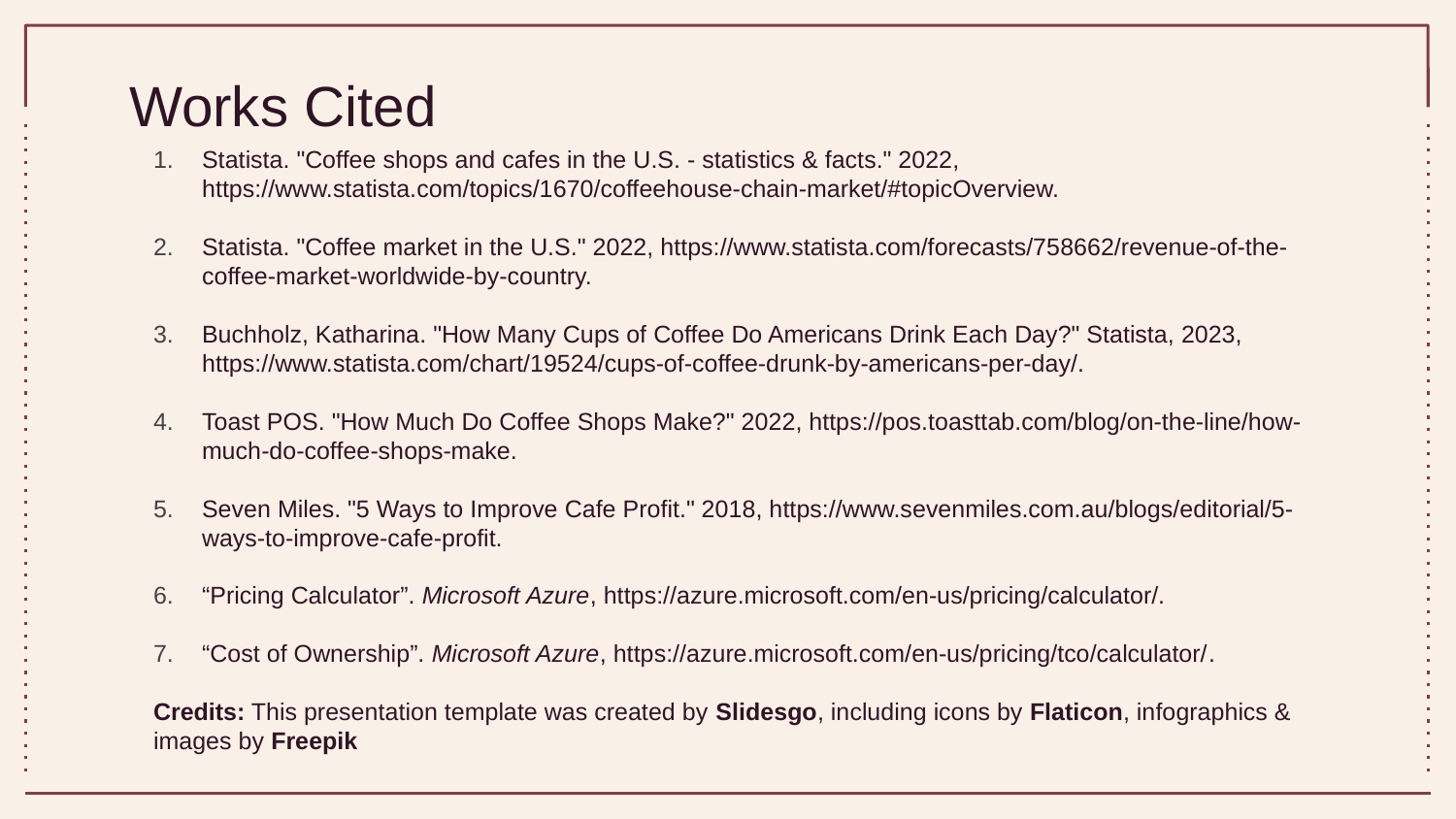

# Works Cited

Statista. "Coffee shops and cafes in the U.S. - statistics & facts." 2022, https://www.statista.com/topics/1670/coffeehouse-chain-market/#topicOverview.

Statista. "Coffee market in the U.S." 2022, https://www.statista.com/forecasts/758662/revenue-of-the-coffee-market-worldwide-by-country.

Buchholz, Katharina. "How Many Cups of Coffee Do Americans Drink Each Day?" Statista, 2023, https://www.statista.com/chart/19524/cups-of-coffee-drunk-by-americans-per-day/.

Toast POS. "How Much Do Coffee Shops Make?" 2022, https://pos.toasttab.com/blog/on-the-line/how-much-do-coffee-shops-make.

Seven Miles. "5 Ways to Improve Cafe Profit." 2018, https://www.sevenmiles.com.au/blogs/editorial/5-ways-to-improve-cafe-profit.

“Pricing Calculator”. Microsoft Azure, https://azure.microsoft.com/en-us/pricing/calculator/.

“Cost of Ownership”. Microsoft Azure, https://azure.microsoft.com/en-us/pricing/tco/calculator/.

Credits: This presentation template was created by Slidesgo, including icons by Flaticon, infographics & images by Freepik